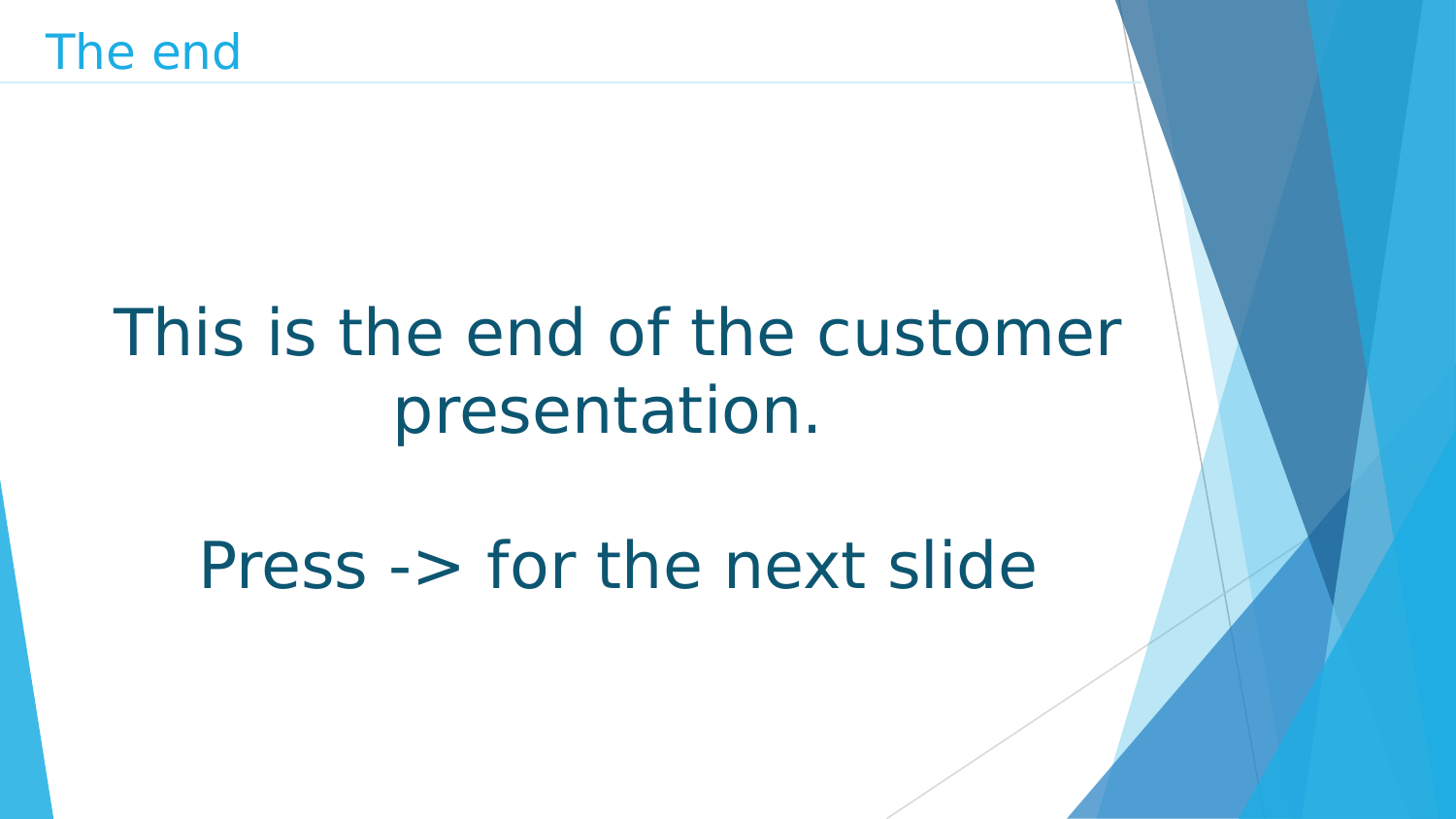

The end

This is the end of the customer presentation.

Press -> for the next slide